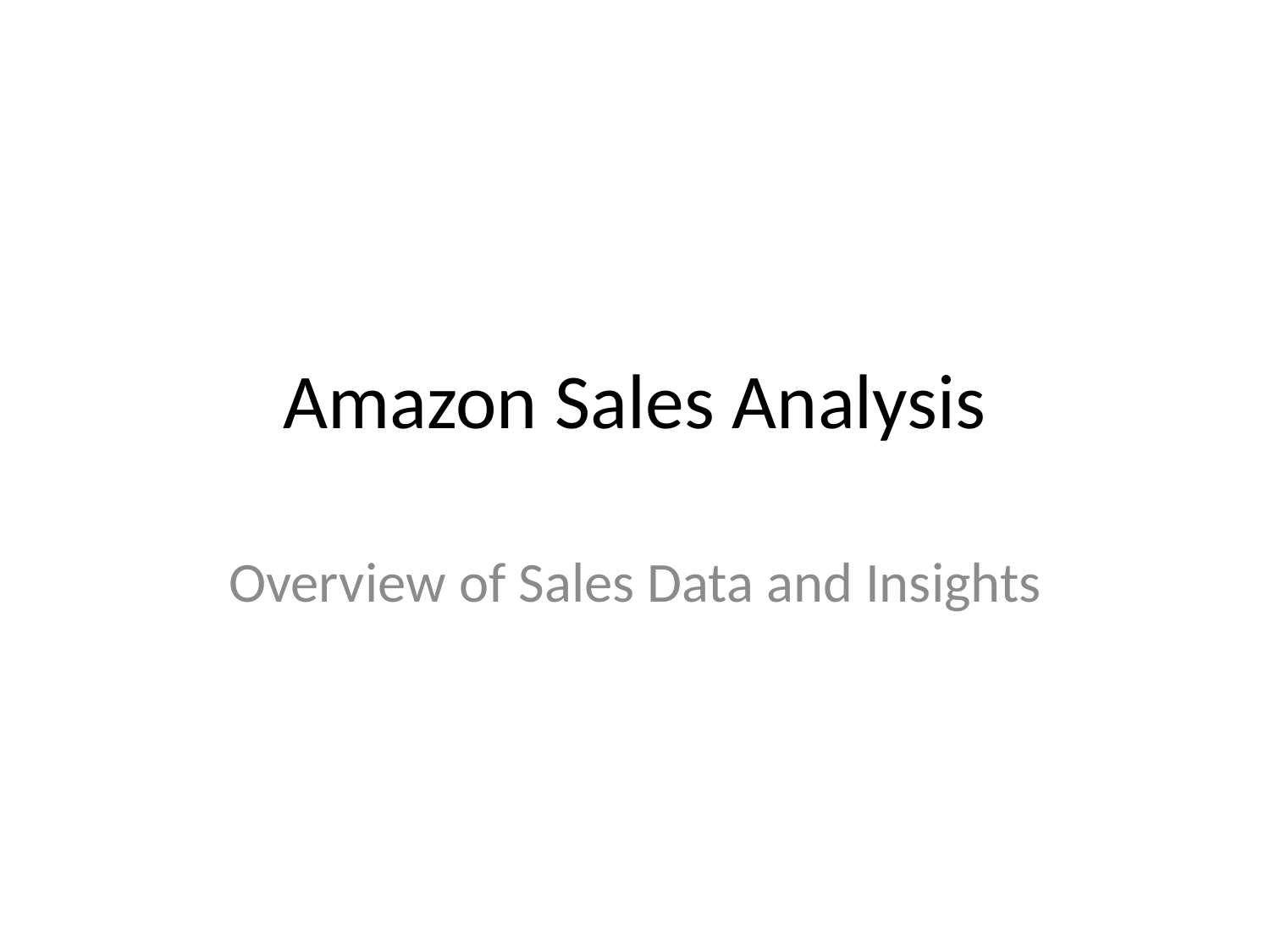

# Amazon Sales Analysis
Overview of Sales Data and Insights